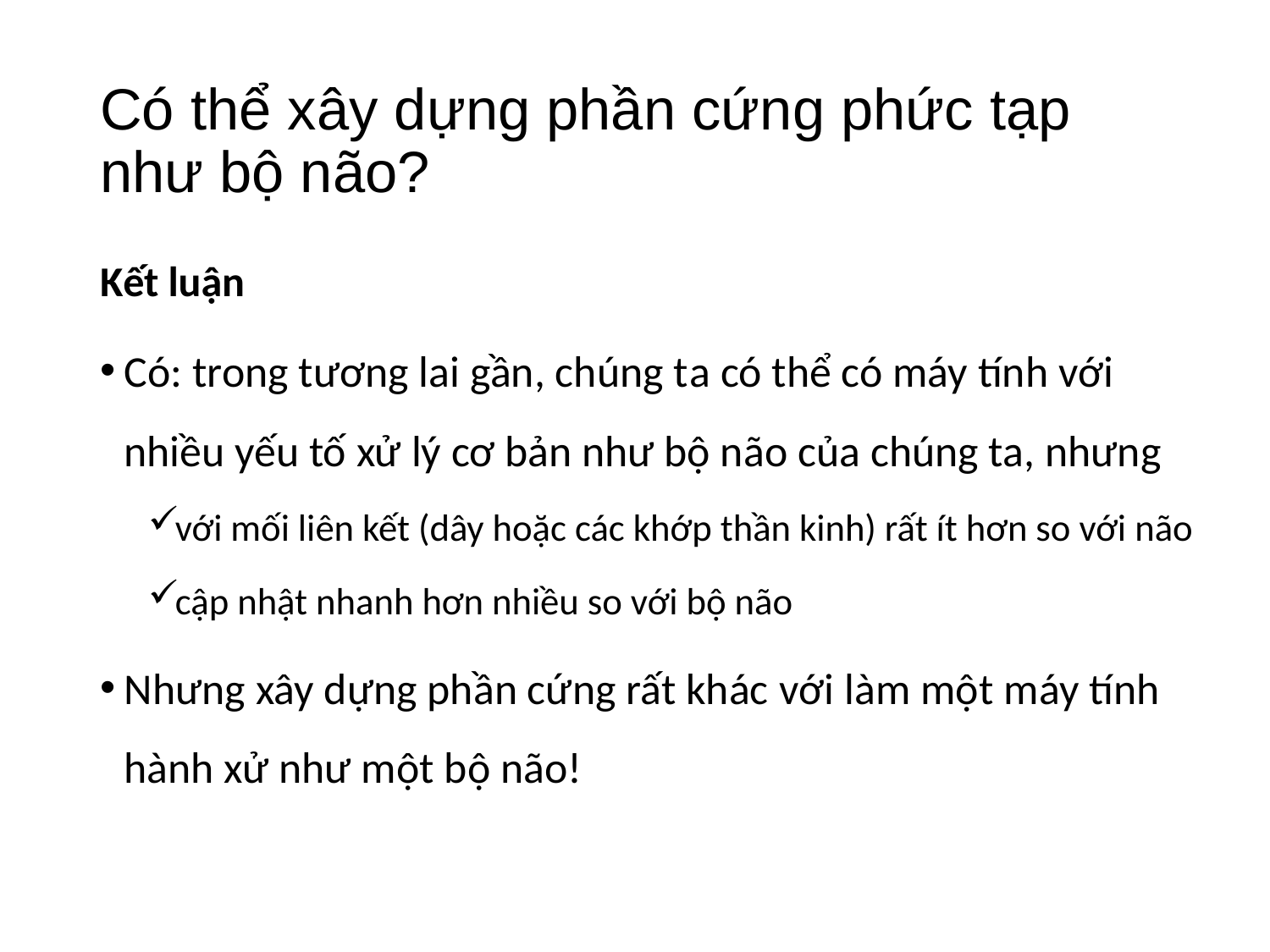

# Có thể xây dựng phần cứng phức tạp như bộ não?
Kết luận
Có: trong tương lai gần, chúng ta có thể có máy tính với nhiều yếu tố xử lý cơ bản như bộ não của chúng ta, nhưng
với mối liên kết (dây hoặc các khớp thần kinh) rất ít hơn so với não
cập nhật nhanh hơn nhiều so với bộ não
Nhưng xây dựng phần cứng rất khác với làm một máy tính hành xử như một bộ não!
35